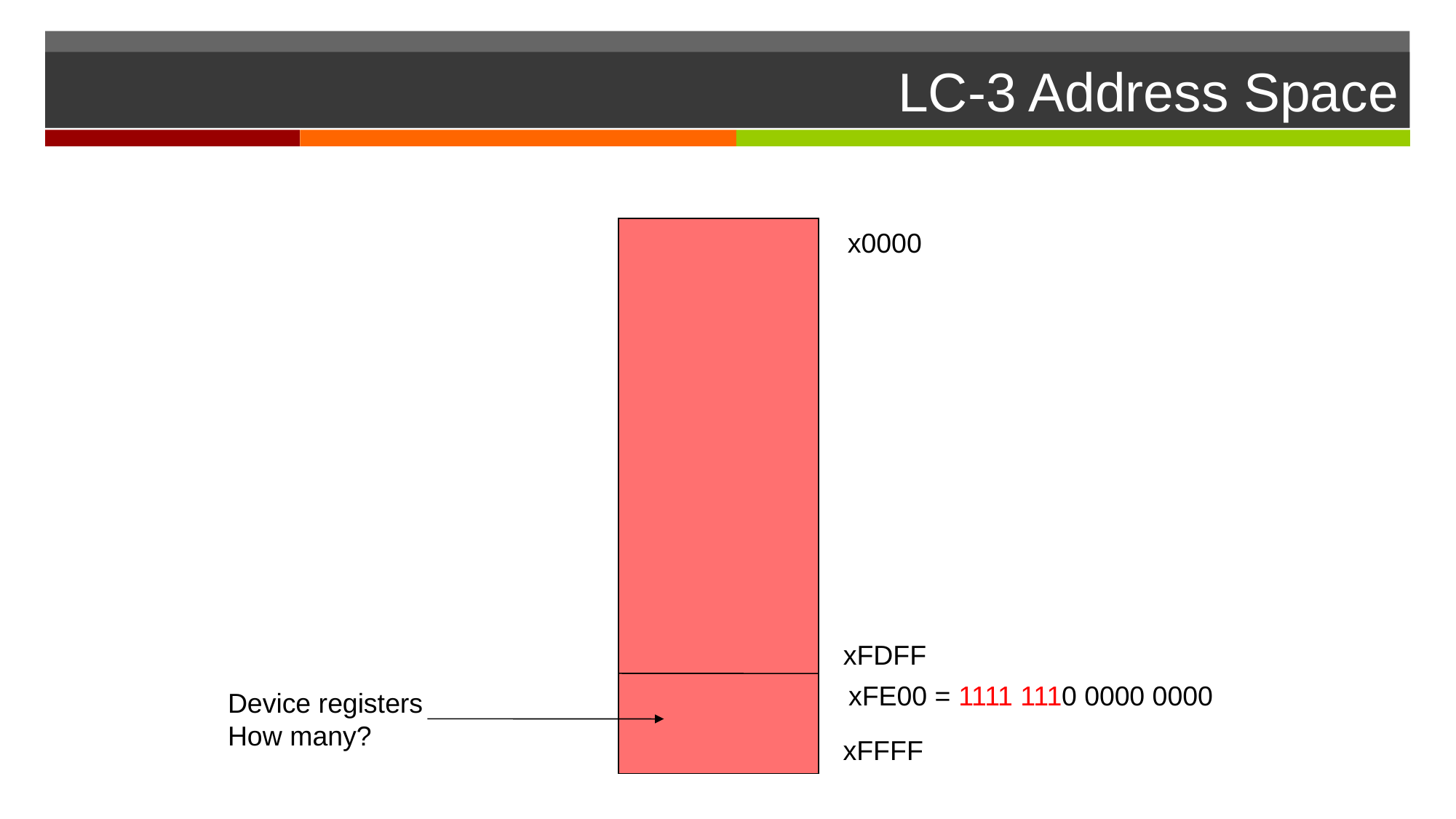

# LC-3 Address Space

x0000
xFDFF

xFE00 = 1111 1110 0000 0000
Device registers
How many?

xFFFF